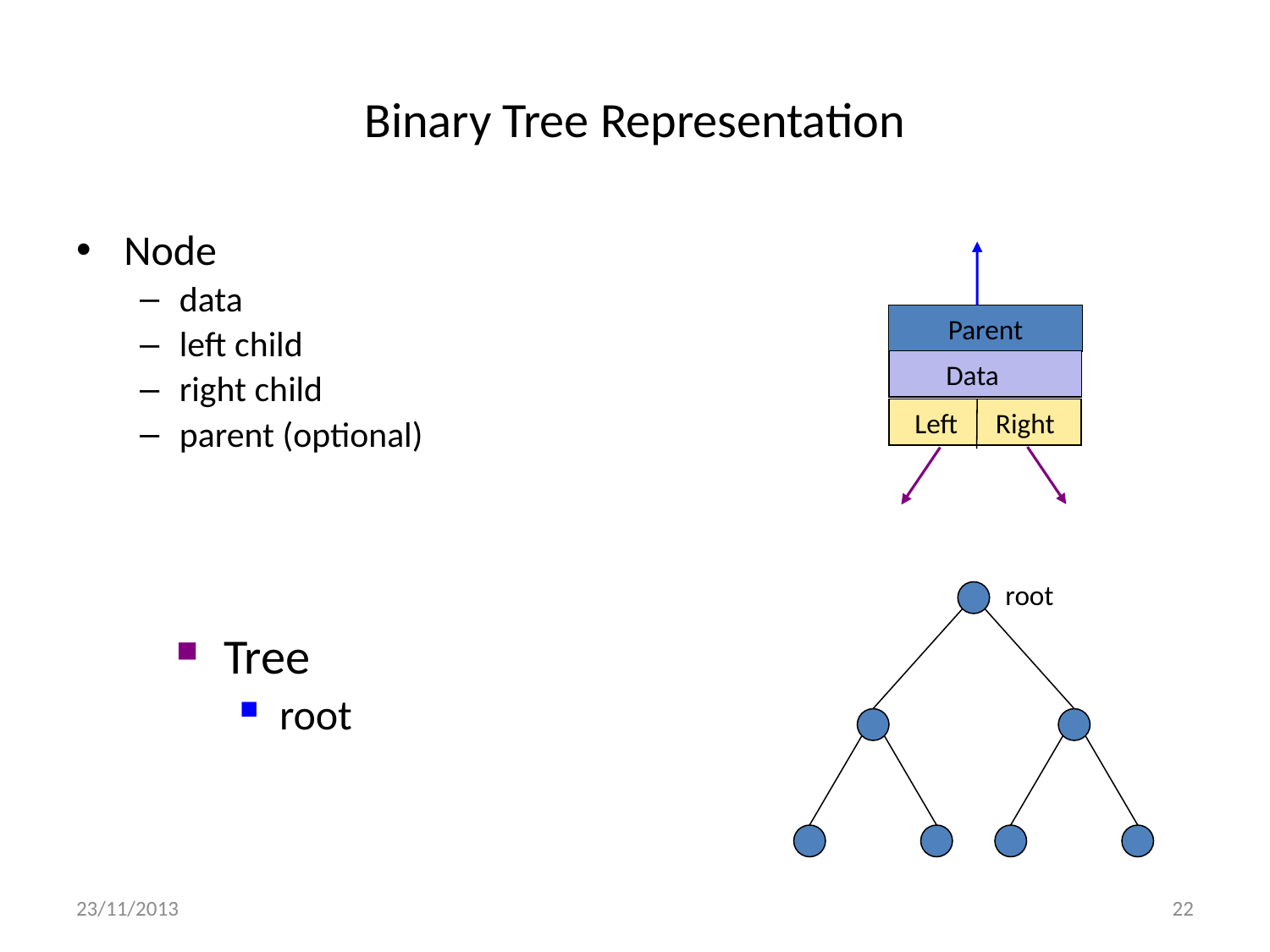

# Binary Tree Representation
Node
data
left child
right child
parent (optional)

Parent
  Data
Left      Right

root

Tree
root
23/11/2013
22